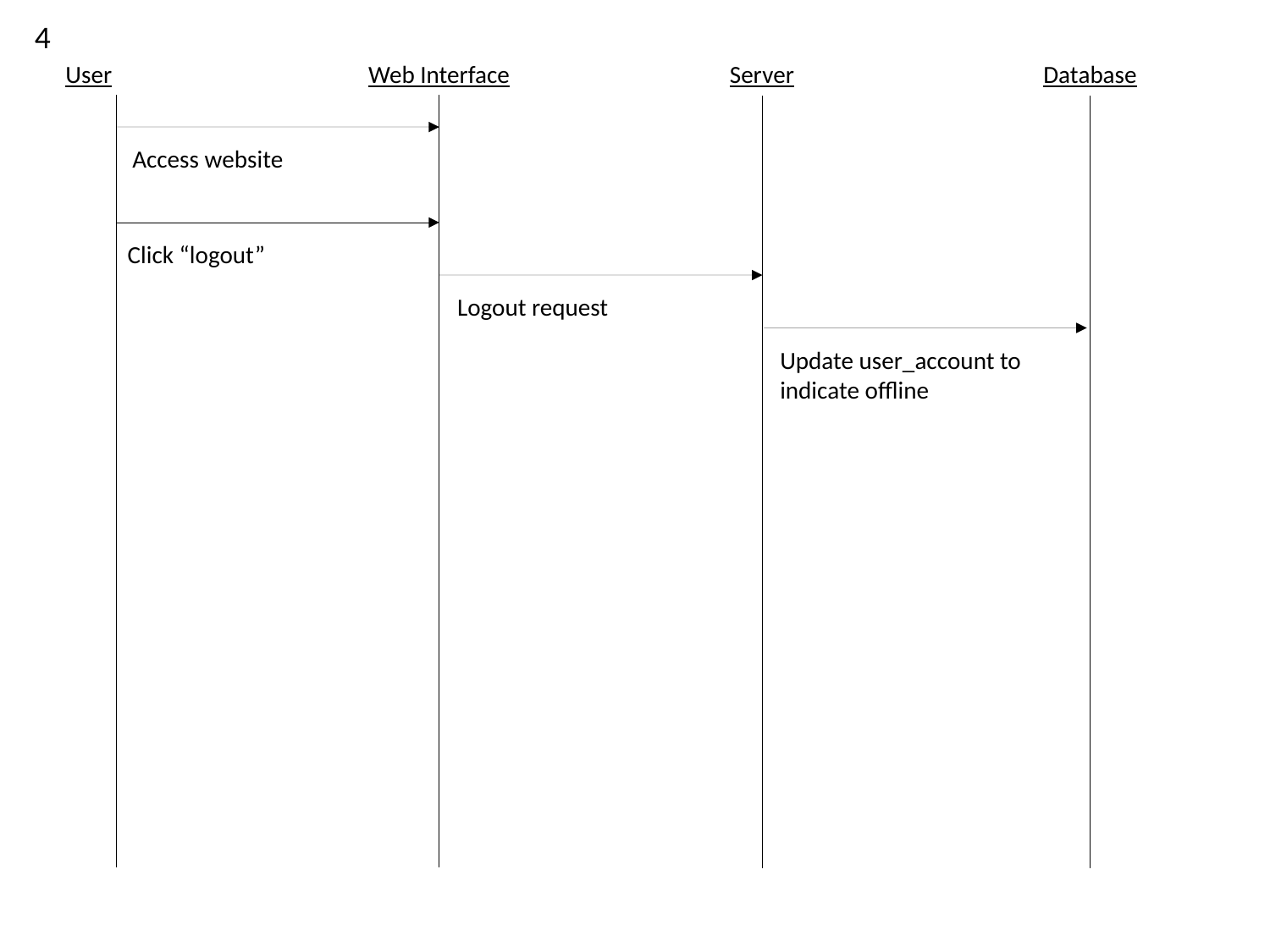

4
User
Web Interface
Server
Database

Access website

Click “logout”

Logout request

Update user_account to indicate offline